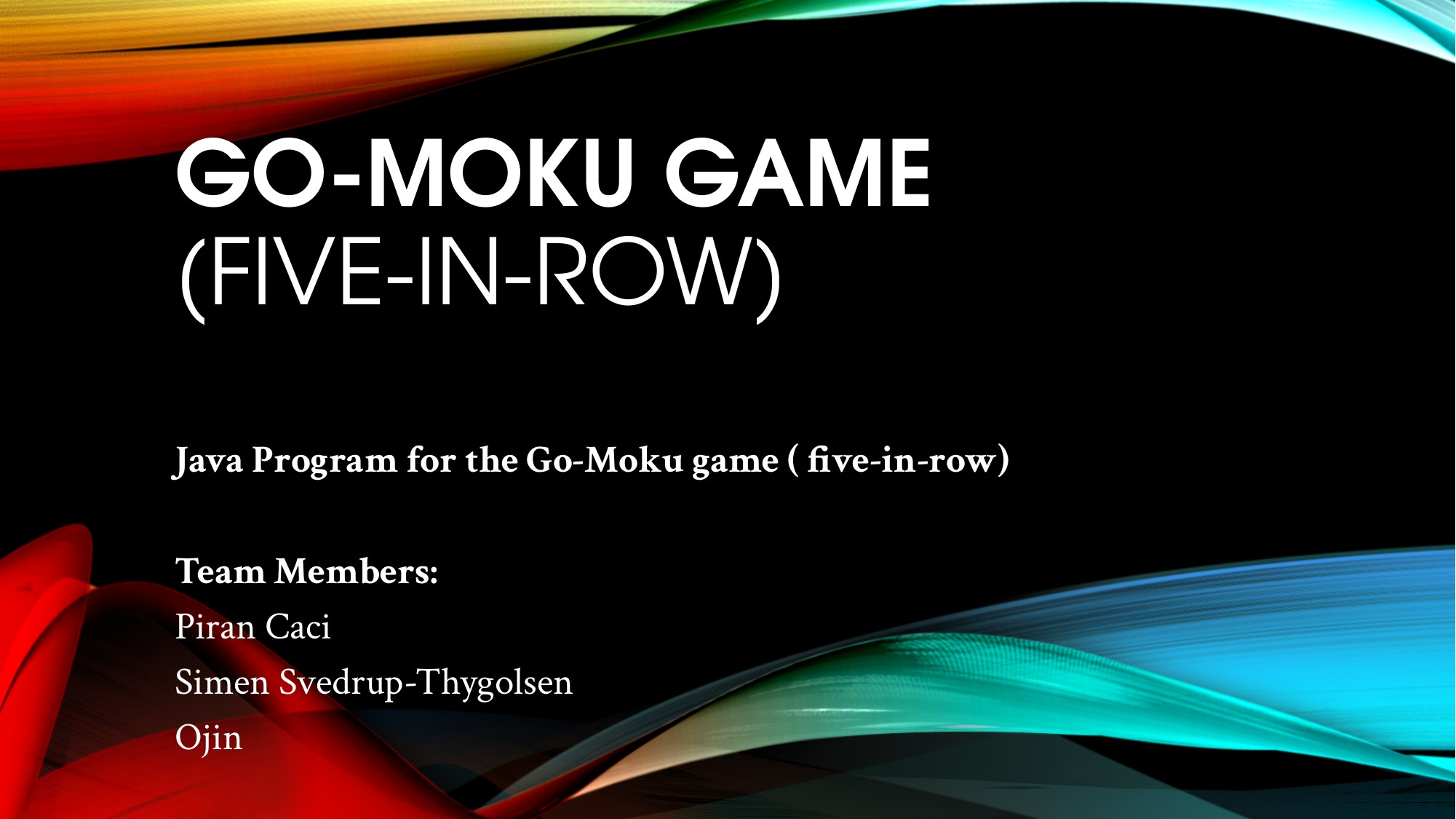

# Go-Moku Game (Five-in-row)
Java Program for the Go-Moku game ( five-in-row)

Team Members:
Piran Caci
Simen Svedrup-Thygolsen
Ojin